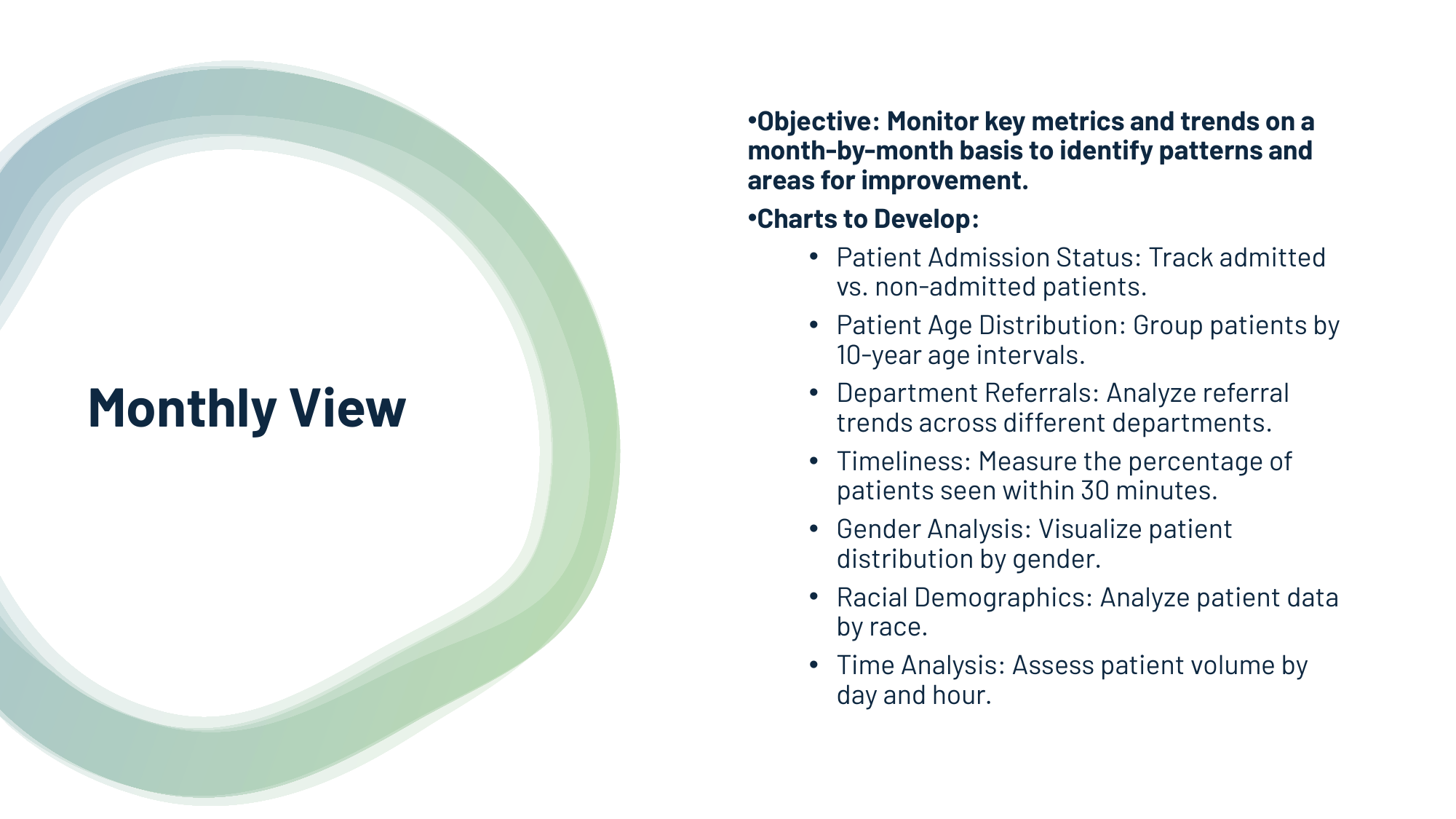

Objective: Monitor key metrics and trends on a month-by-month basis to identify patterns and areas for improvement.
Charts to Develop:
Patient Admission Status: Track admitted vs. non-admitted patients.
Patient Age Distribution: Group patients by 10-year age intervals.
Department Referrals: Analyze referral trends across different departments.
Timeliness: Measure the percentage of patients seen within 30 minutes.
Gender Analysis: Visualize patient distribution by gender.
Racial Demographics: Analyze patient data by race.
Time Analysis: Assess patient volume by day and hour.
Monthly View